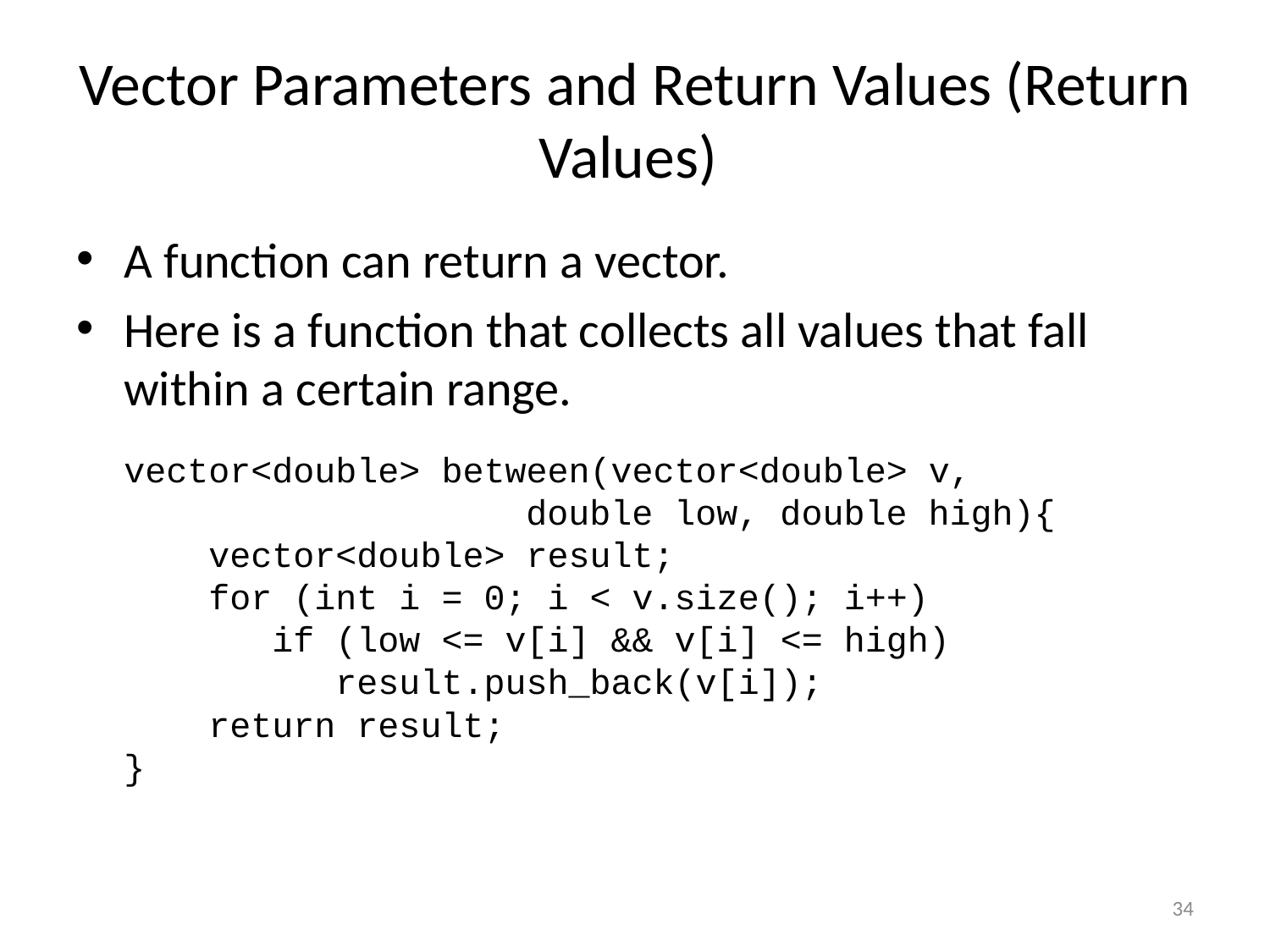

# Vector Parameters and Return Values (Return Values)
A function can return a vector.
Here is a function that collects all values that fall within a certain range.

	vector<double> between(vector<double> v,
    			 double low, double high){
    vector<double> result;
    for (int i = 0; i < v.size(); i++)
       if (low <= v[i] && v[i] <= high)
          result.push_back(v[i]);
    return result;
}
34